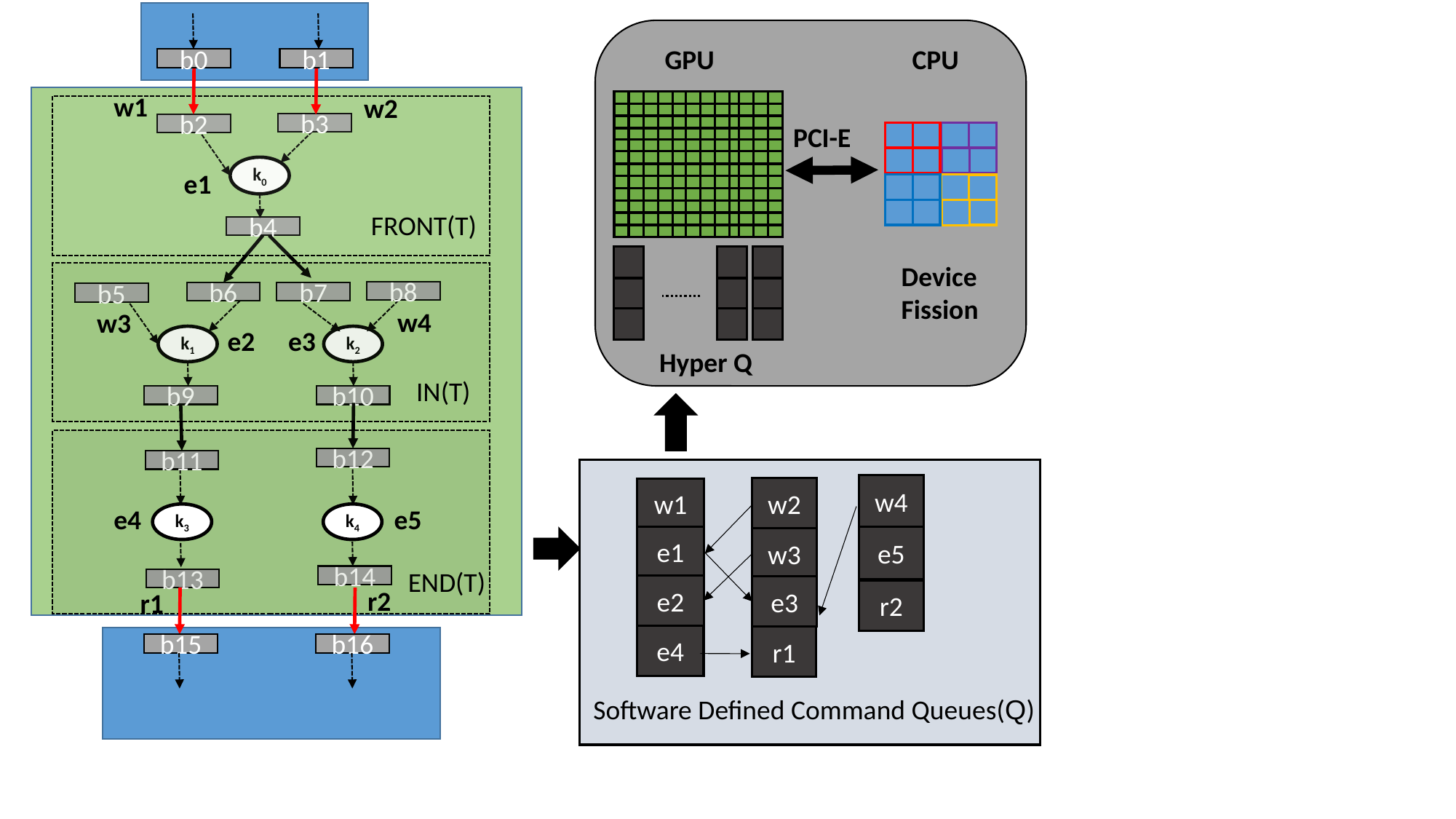

CPU
GPU

PCI-E

Hyper Q
b0
b1
w1
w2

b3
b2
k0
e1
FRONT(T)
b4
Device
Fission

b8
b6
b7
b5
w4
w3
e3
e2
k1
k2
IN(T)
b9
b10

b12
b11

w4
e5
w2
w3
e3
w1
e1
e2
e4
e5
k3
k4

END(T)
b14
b13
r2
r2
r1
e4
r1

b15
b16
Software Defined Command Queues(Q)